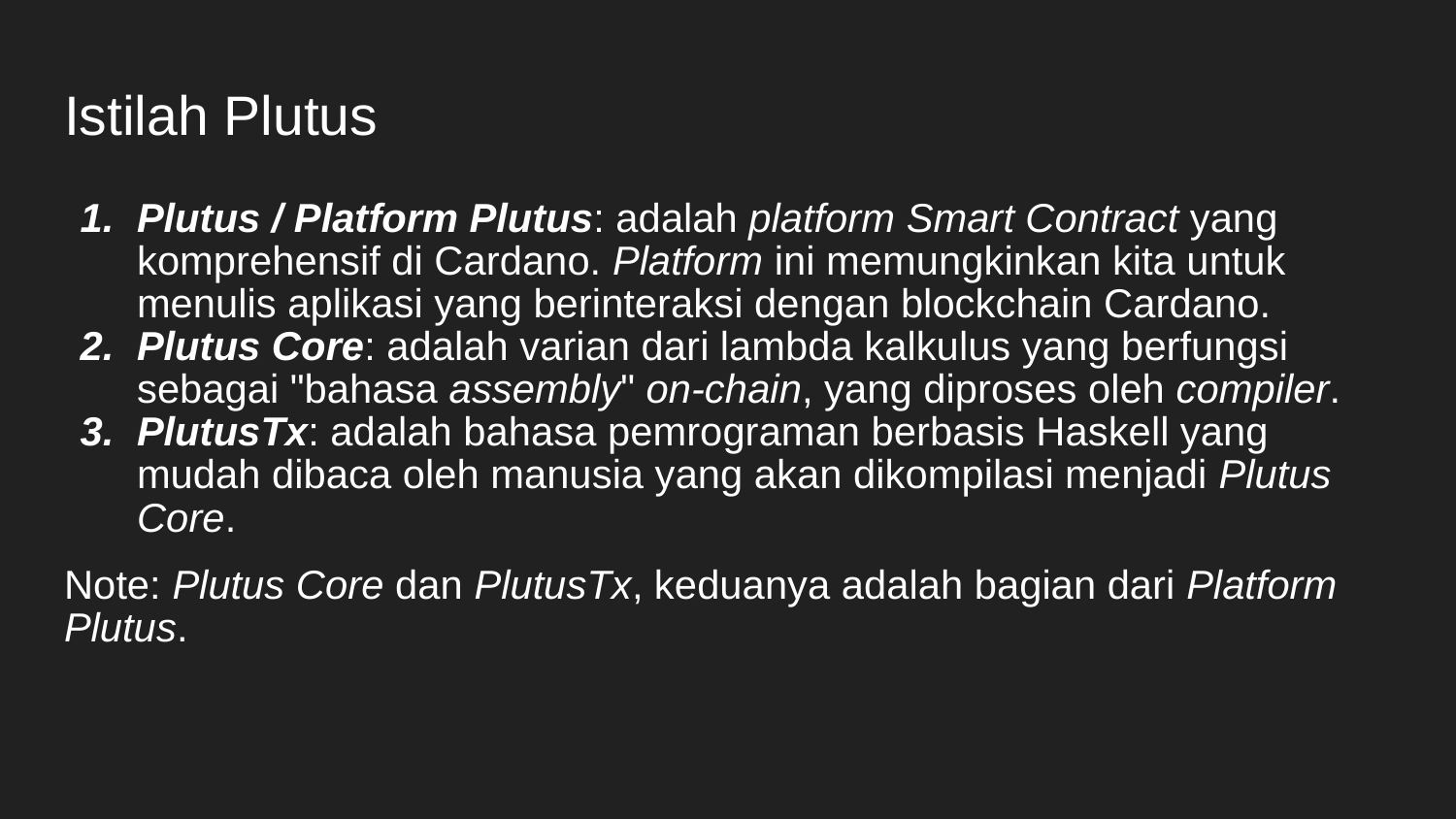

# Istilah Plutus
Plutus / Platform Plutus: adalah platform Smart Contract yang komprehensif di Cardano. Platform ini memungkinkan kita untuk menulis aplikasi yang berinteraksi dengan blockchain Cardano.
Plutus Core: adalah varian dari lambda kalkulus yang berfungsi sebagai "bahasa assembly" on-chain, yang diproses oleh compiler.
PlutusTx: adalah bahasa pemrograman berbasis Haskell yang mudah dibaca oleh manusia yang akan dikompilasi menjadi Plutus Core.
Note: Plutus Core dan PlutusTx, keduanya adalah bagian dari Platform Plutus.